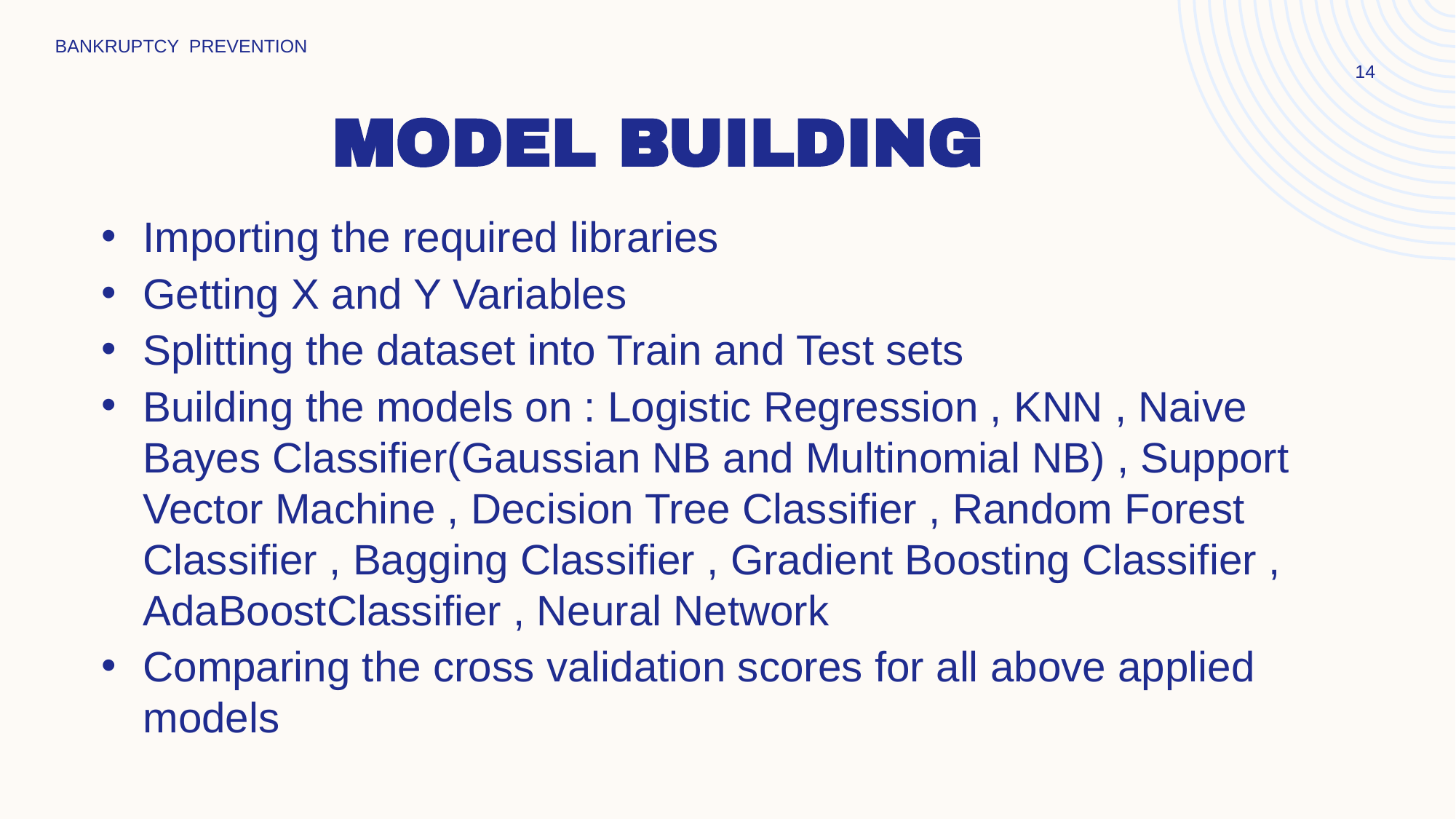

BANKRUPTCY  PREVENTION
14
# MODEL BUILDING
Importing the required libraries
Getting X and Y Variables
Splitting the dataset into Train and Test sets
Building the models on : Logistic Regression , KNN , Naive Bayes Classifier(Gaussian NB and Multinomial NB) , Support Vector Machine , Decision Tree Classifier , Random Forest Classifier , Bagging Classifier , Gradient Boosting Classifier , AdaBoostClassifier , Neural Network
Comparing the cross validation scores for all above applied models